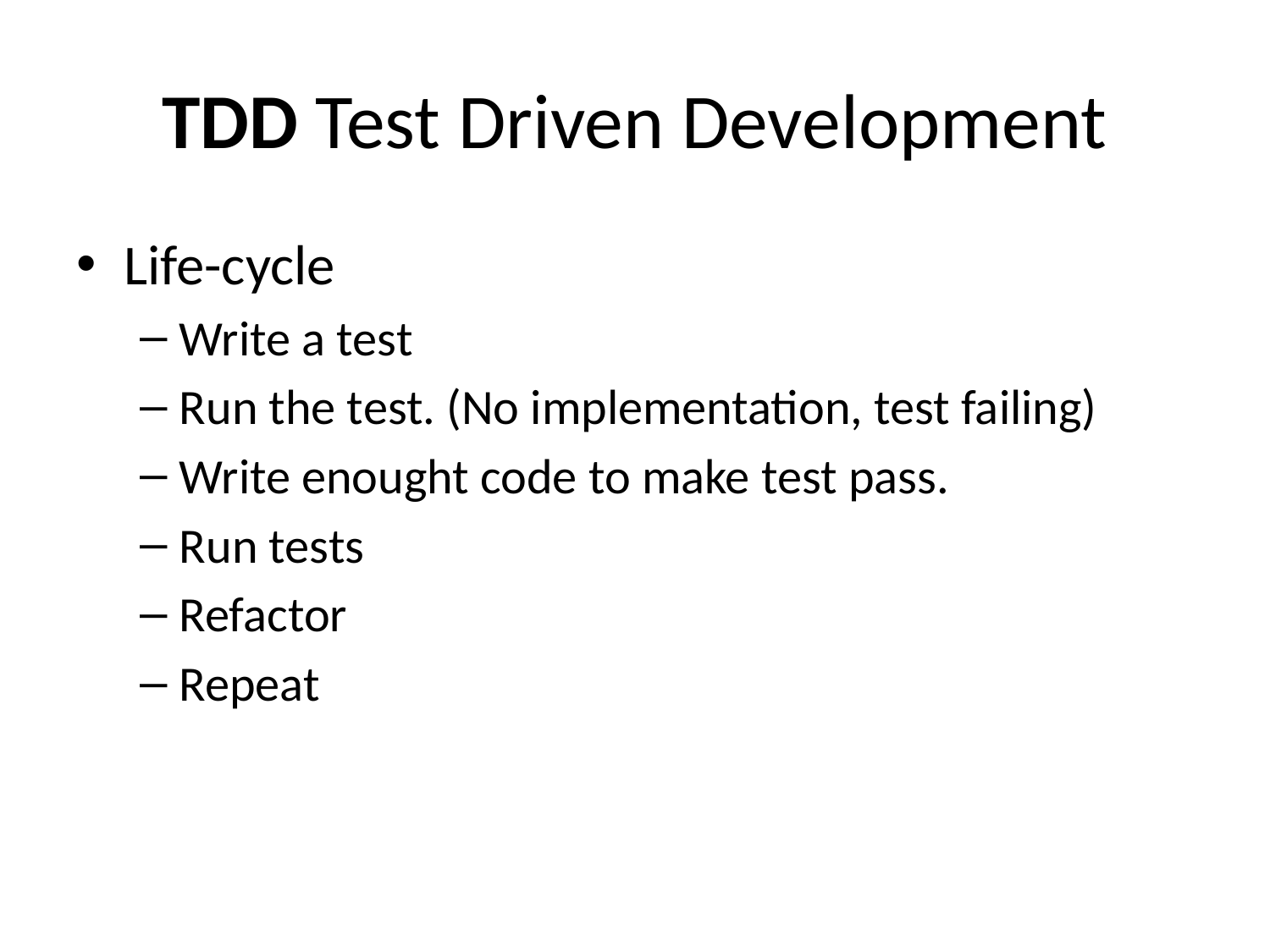

# TDD Test Driven Development
Life-cycle
Write a test
Run the test. (No implementation, test failing)
Write enought code to make test pass.
Run tests
Refactor
Repeat